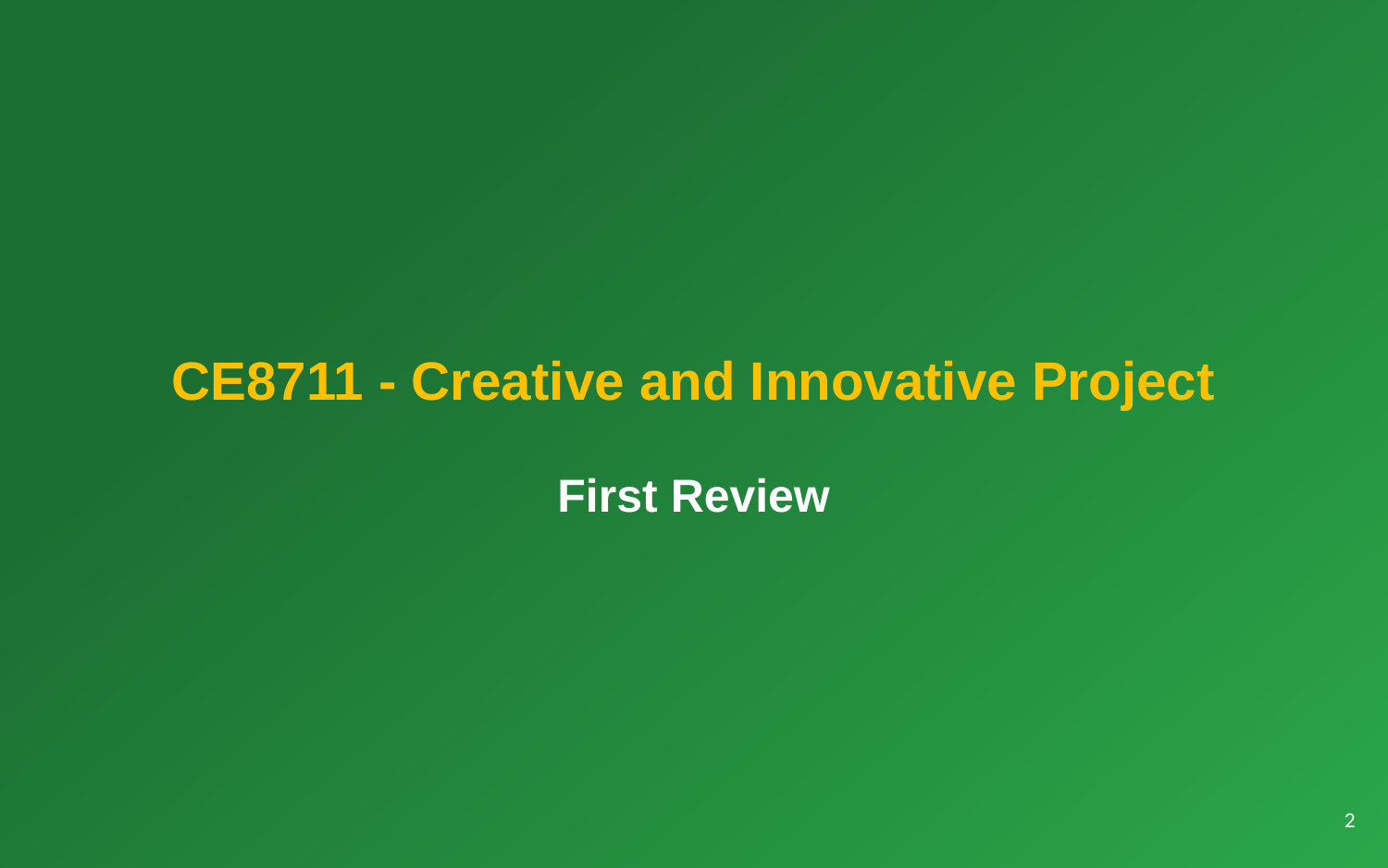

# CE8711 - Creative and Innovative Project First Review
2